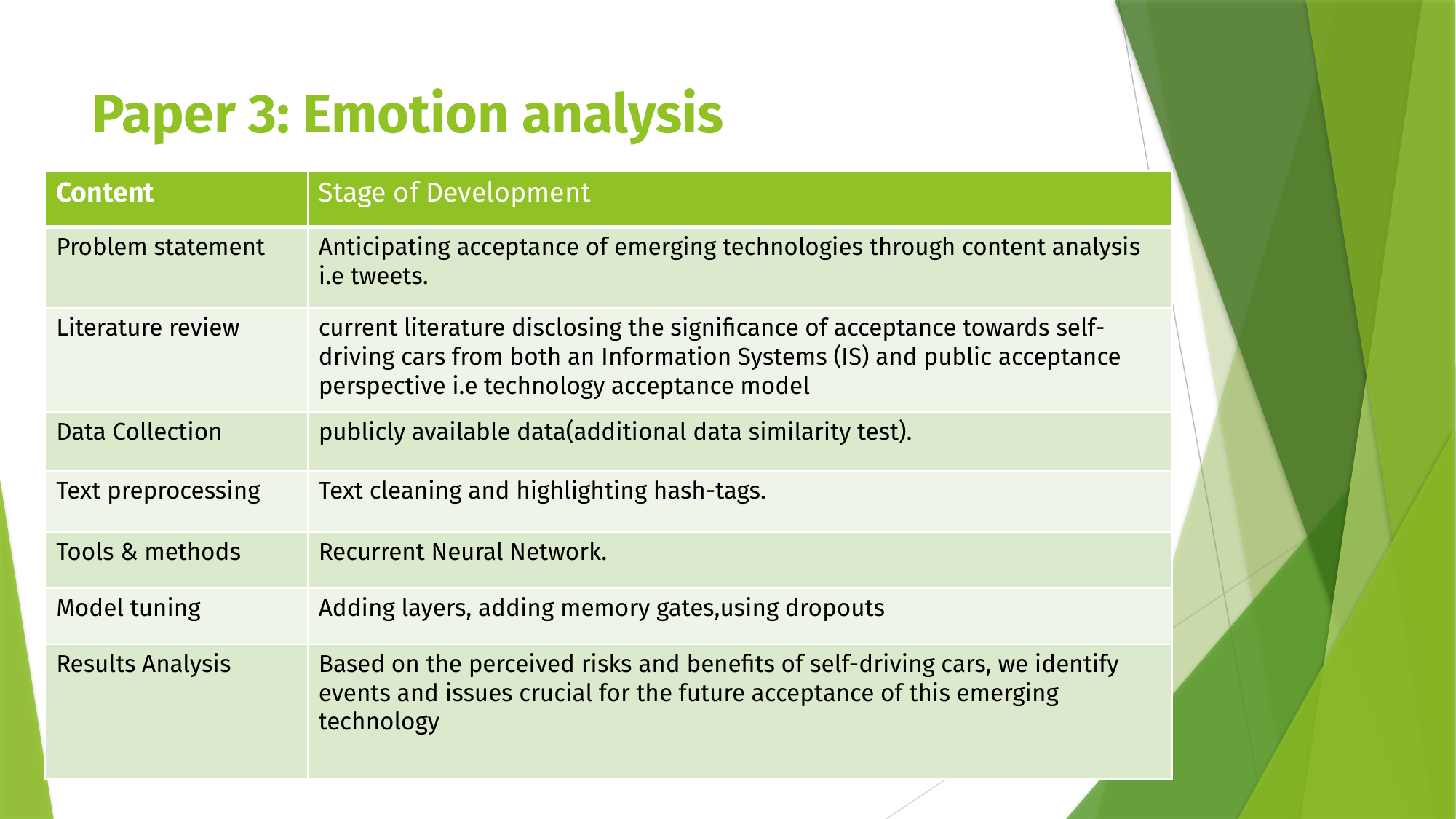

# Paper 3: Emotion analysis
| Content | Stage of Development |
| --- | --- |
| Problem statement | Anticipating acceptance of emerging technologies through content analysis i.e tweets. |
| Literature review | current literature disclosing the significance of acceptance towards self-driving cars from both an Information Systems (IS) and public acceptance perspective i.e technology acceptance model |
| Data Collection | publicly available data(additional data similarity test). |
| Text preprocessing | Text cleaning and highlighting hash-tags. |
| Tools & methods | Recurrent Neural Network. |
| Model tuning | Adding layers, adding memory gates,using dropouts |
| Results Analysis | Based on the perceived risks and benefits of self-driving cars, we identify events and issues crucial for the future acceptance of this emerging technology |